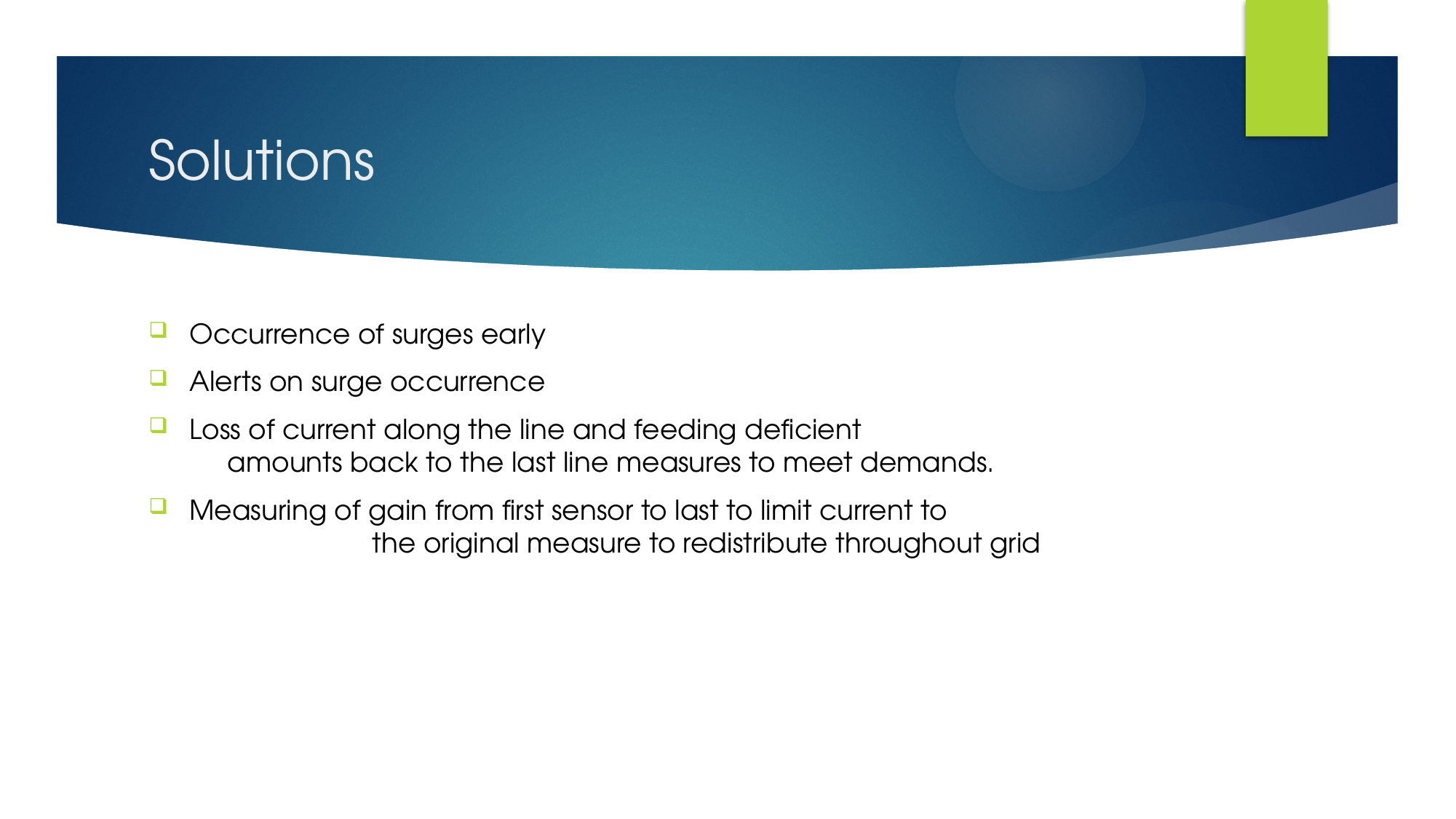

# Solutions
Occurrence of surges early
Alerts on surge occurrence
Loss of current along the line and feeding deficient    	  	                    amounts back to the last line measures to meet demands.
Measuring of gain from first sensor to last to limit current to                      	                         the original measure to redistribute throughout grid